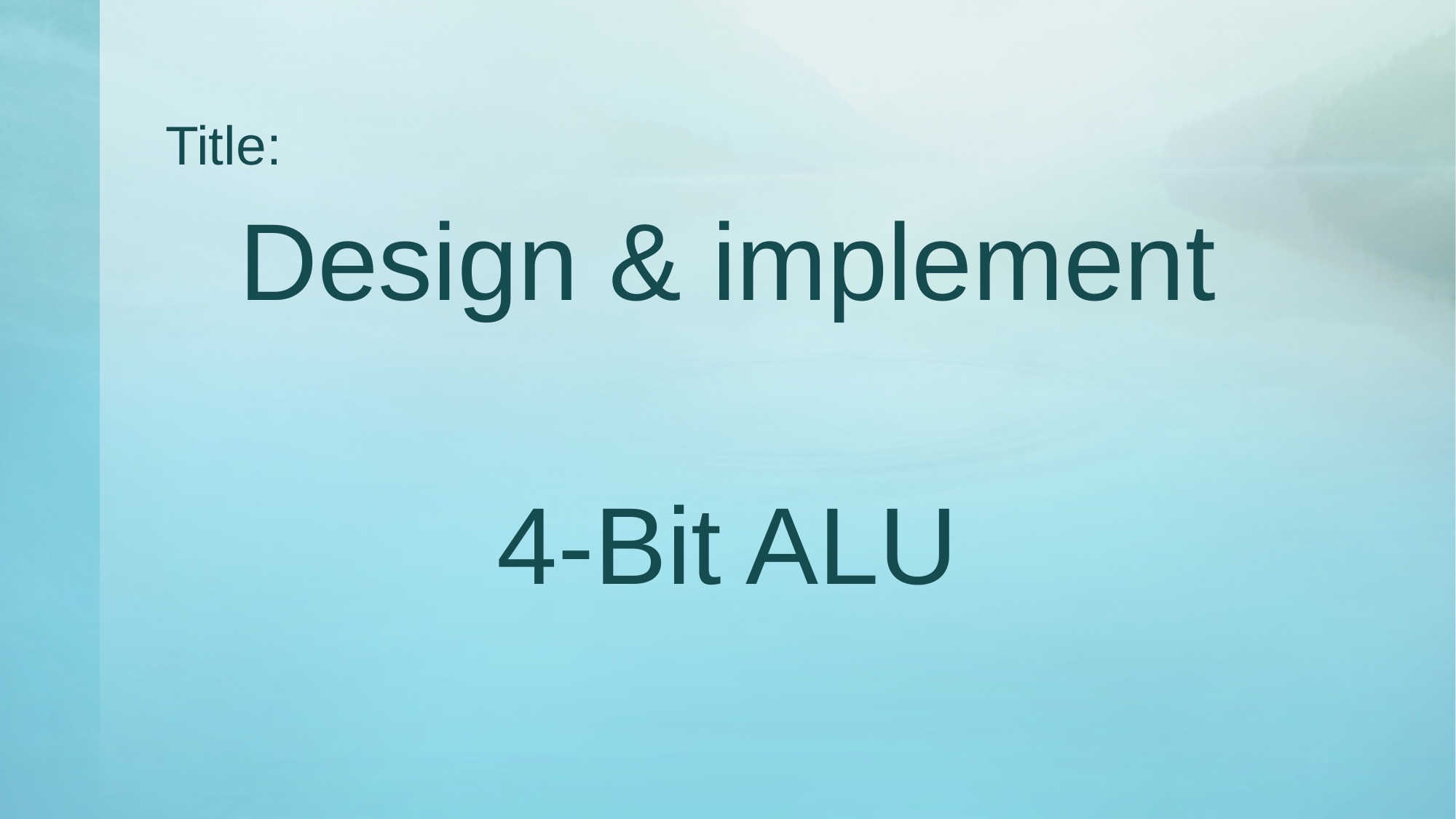

# Title:
Design & implement

4-Bit ALU